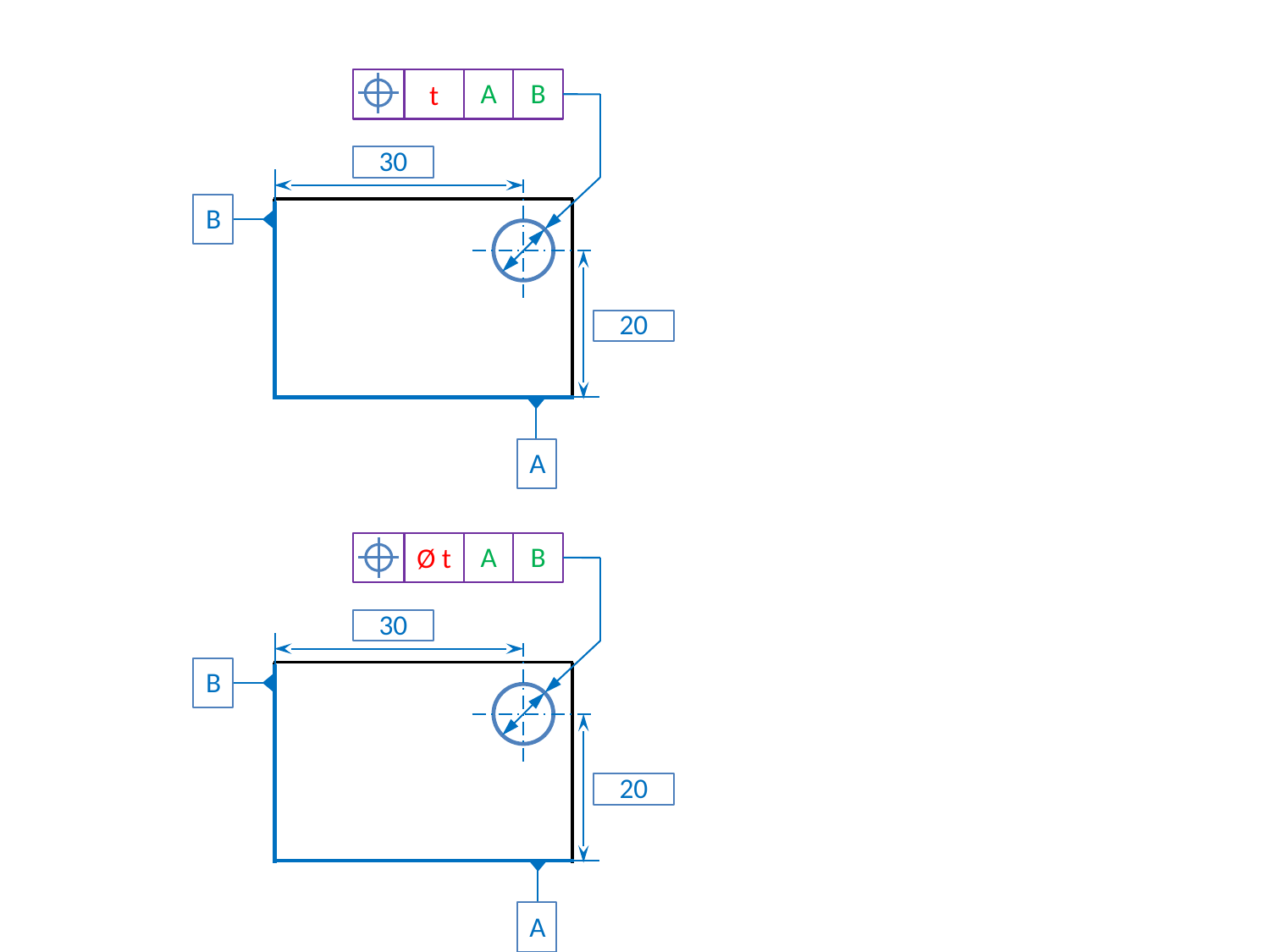

A
B
t

30

B

20

A

A
B
Ø t

30

B

20

A